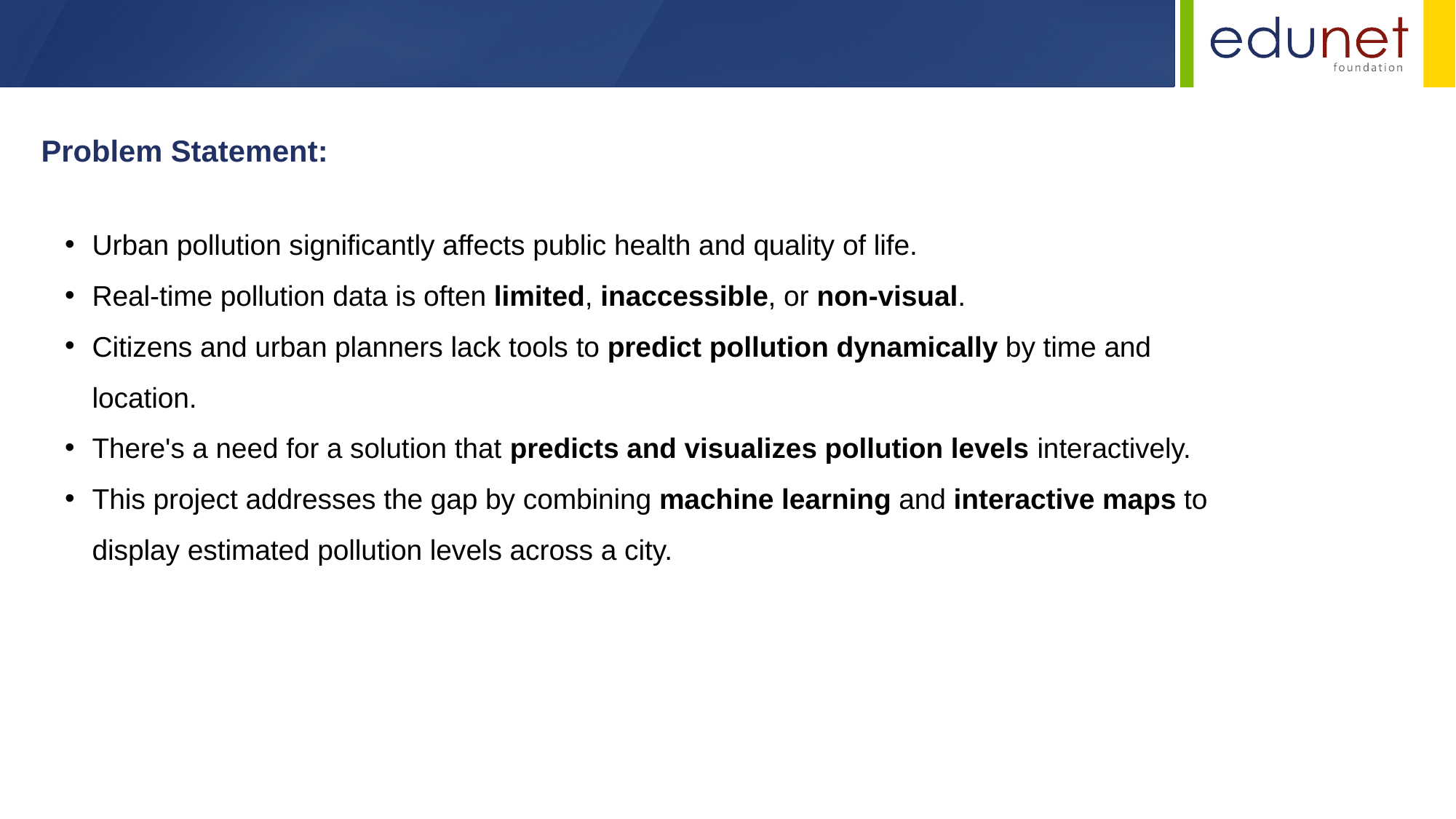

Problem Statement:
Urban pollution significantly affects public health and quality of life.
Real-time pollution data is often limited, inaccessible, or non-visual.
Citizens and urban planners lack tools to predict pollution dynamically by time and location.
There's a need for a solution that predicts and visualizes pollution levels interactively.
This project addresses the gap by combining machine learning and interactive maps to display estimated pollution levels across a city.